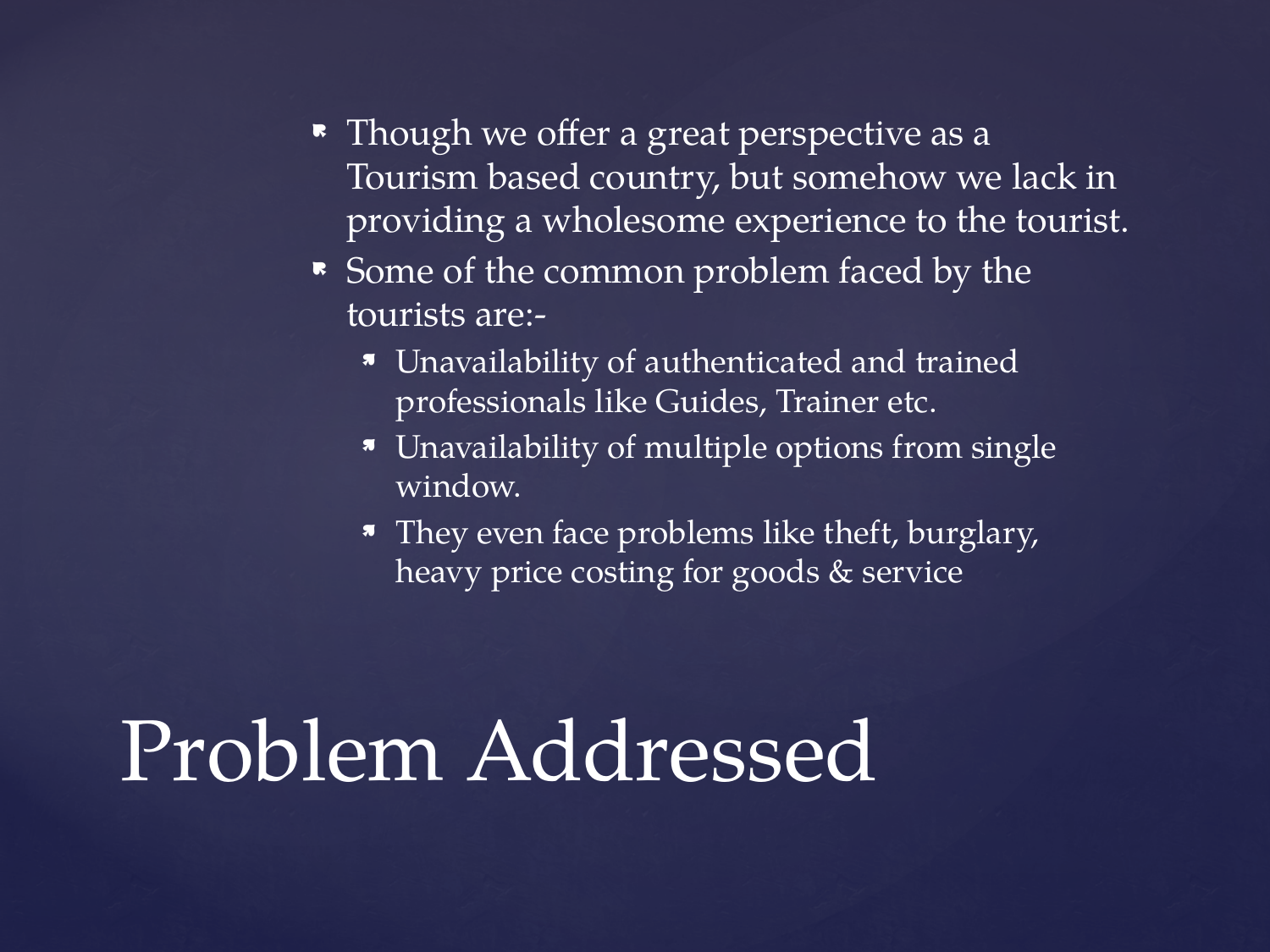

Though we offer a great perspective as a Tourism based country, but somehow we lack in providing a wholesome experience to the tourist.
Some of the common problem faced by the tourists are:-
Unavailability of authenticated and trained professionals like Guides, Trainer etc.
Unavailability of multiple options from single window.
They even face problems like theft, burglary, heavy price costing for goods & service
# Problem Addressed